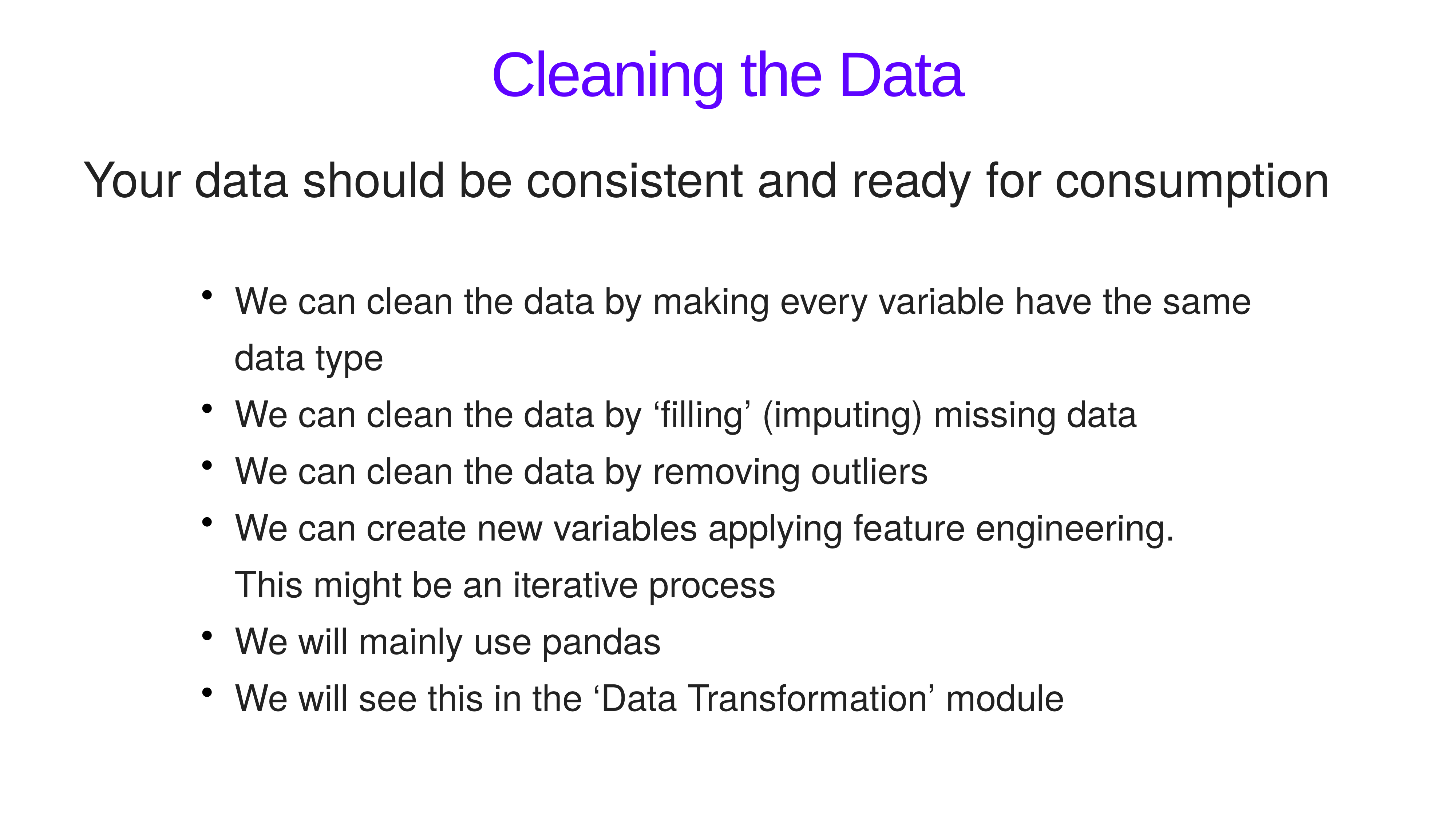

# Cleaning the Data
Your data should be consistent and ready for consumption
We can clean the data by making every variable have the same data type
We can clean the data by ‘filling’ (imputing) missing data
We can clean the data by removing outliers
We can create new variables applying feature engineering. This might be an iterative process
We will mainly use pandas
We will see this in the ‘Data Transformation’ module